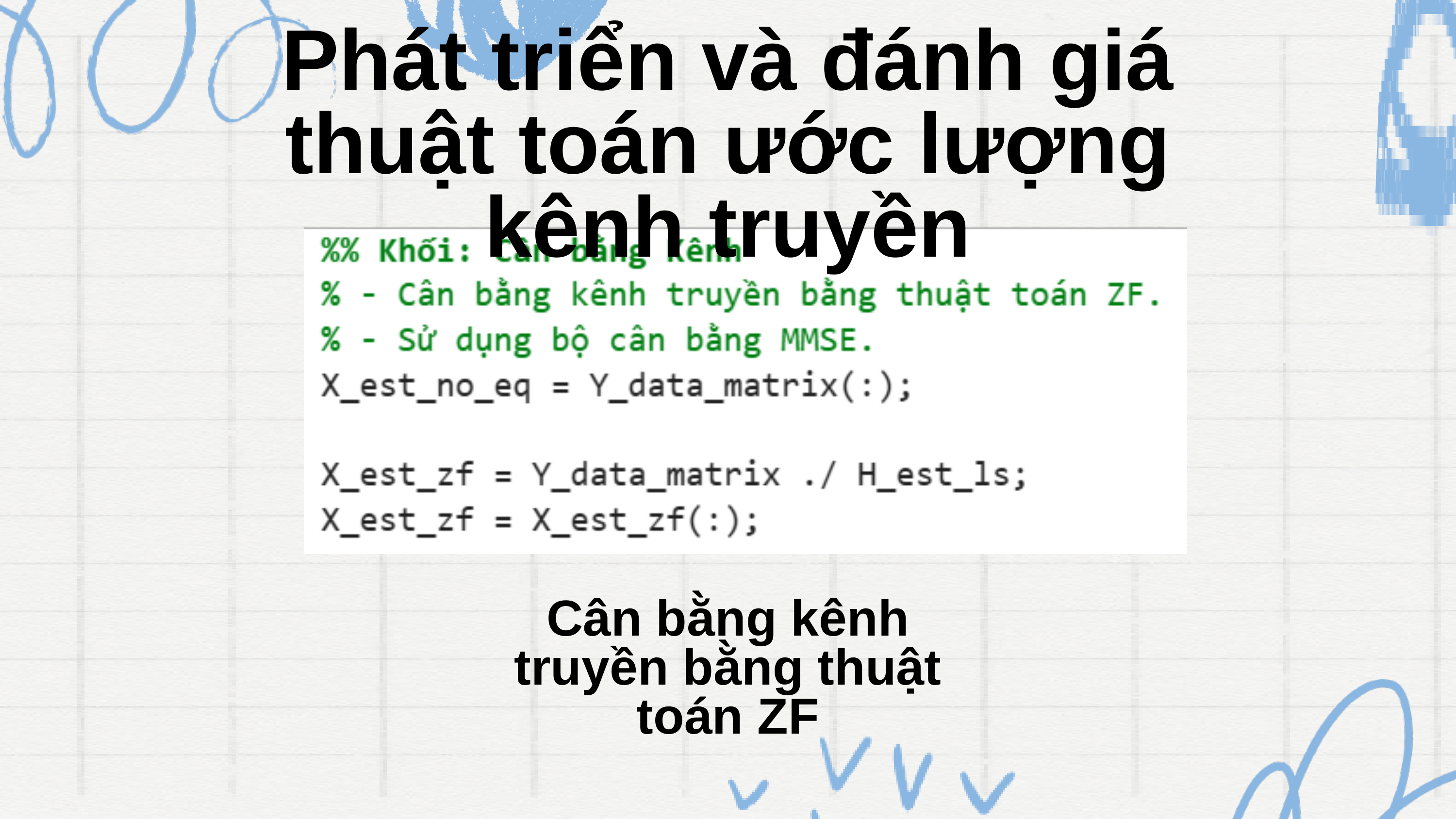

Phát triển và đánh giá thuật toán ước lượng kênh truyền

Cân bằng kênh truyền bằng thuật toán ZF